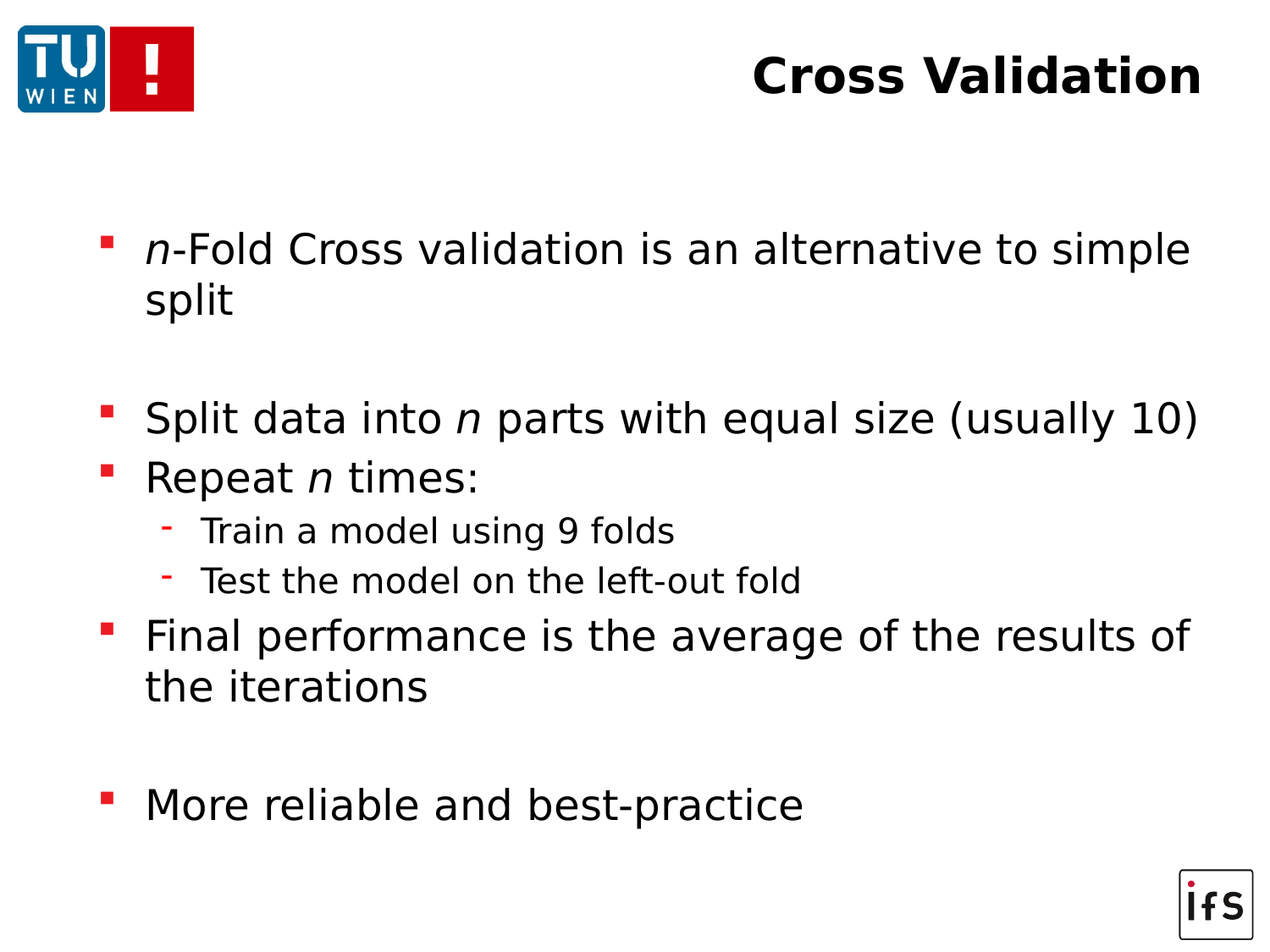

# Cross Validation
n-Fold Cross validation is an alternative to simple split

Split data into n parts with equal size (usually 10)
Repeat n times:
Train a model using 9 folds
Test the model on the left-out fold
Final performance is the average of the results of the iterations

More reliable and best-practice